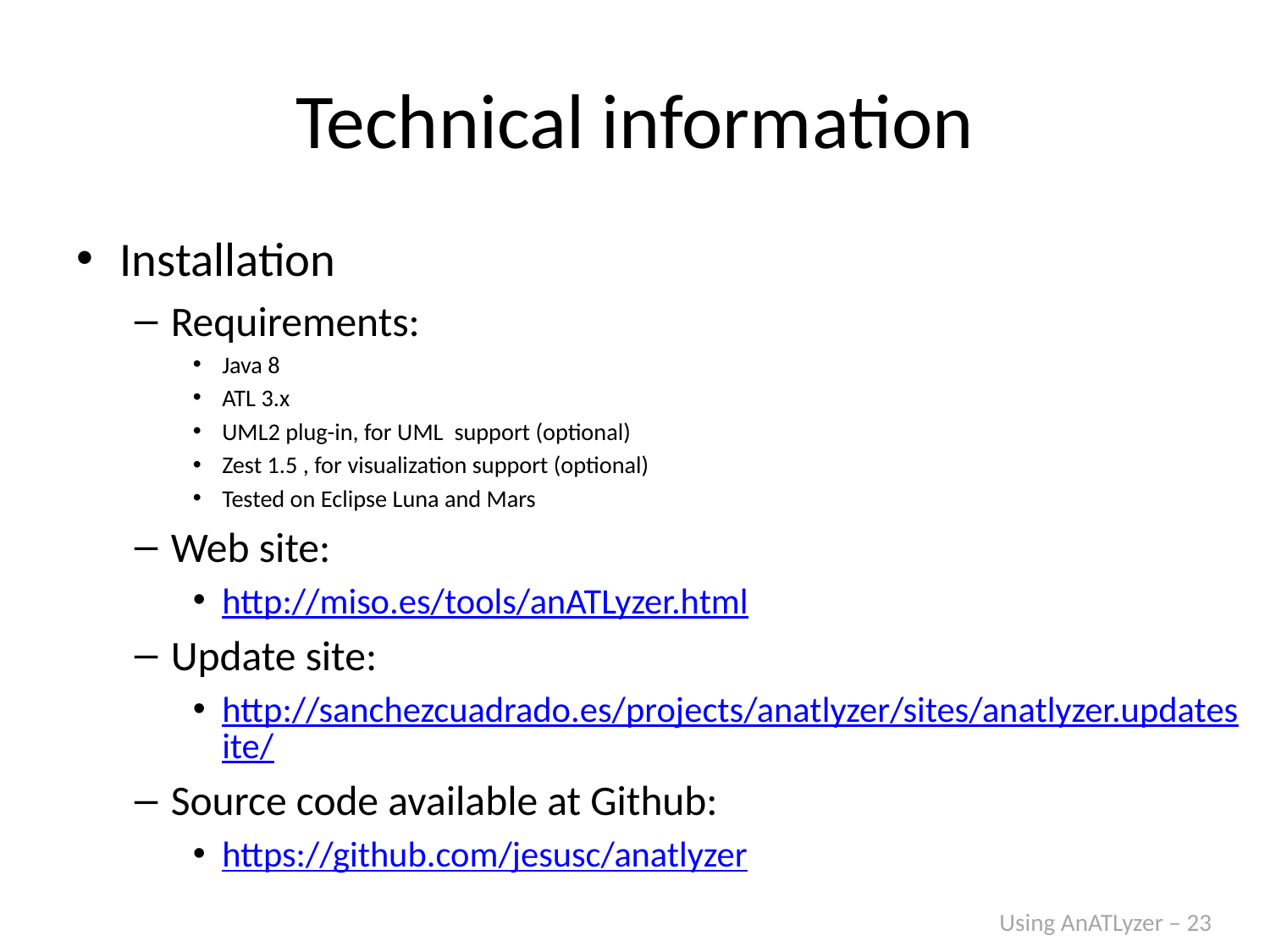

# Technical information
Installation
Requirements:
Java 8
ATL 3.x
UML2 plug-in, for UML  support (optional)
Zest 1.5 , for visualization support (optional)
Tested on Eclipse Luna and Mars
Web site:
http://miso.es/tools/anATLyzer.html
Update site:
http://sanchezcuadrado.es/projects/anatlyzer/sites/anatlyzer.updatesite/
Source code available at Github:
https://github.com/jesusc/anatlyzer

Using AnATLyzer – 23